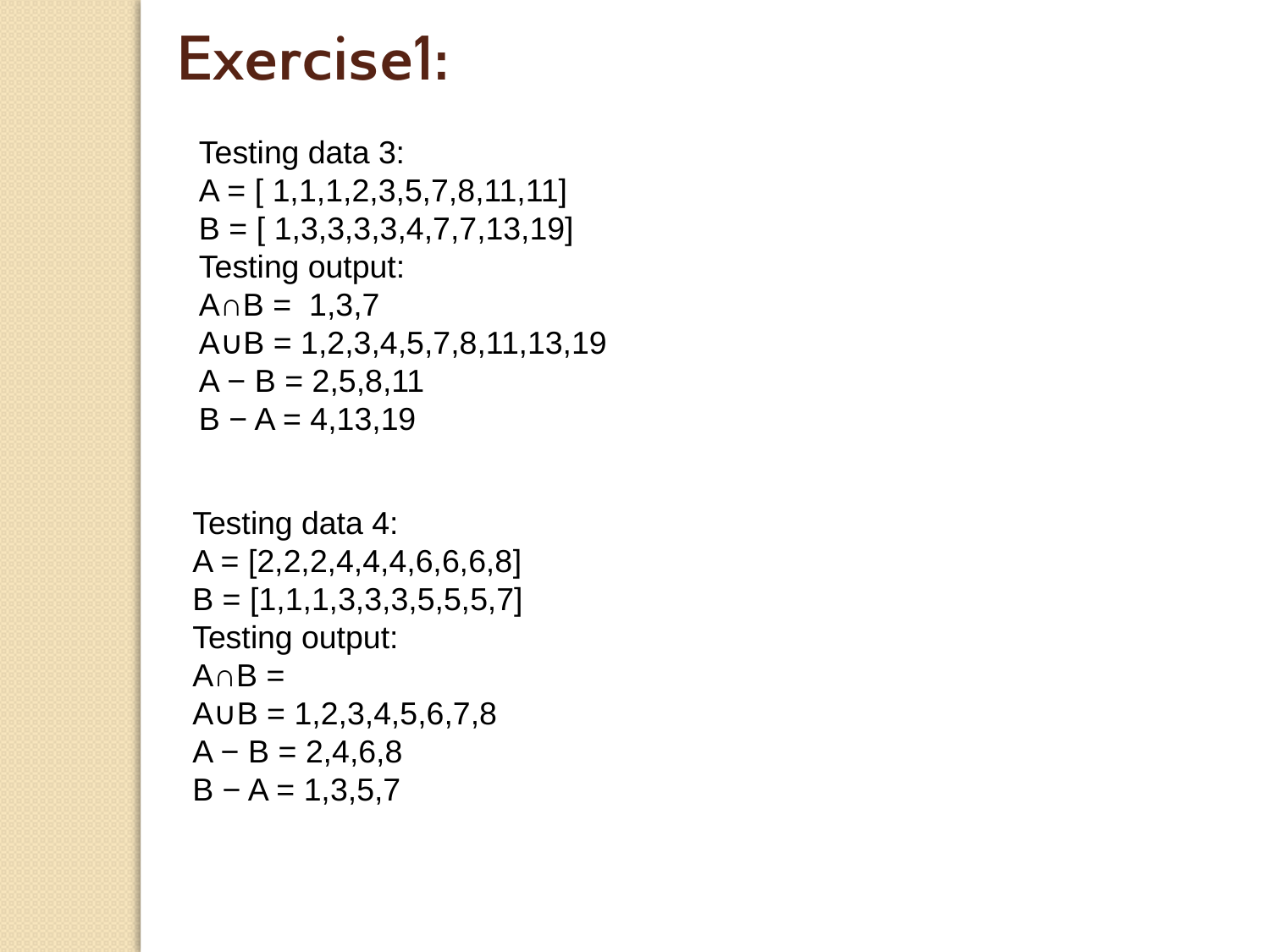

Exercise1:
Testing data 3:
A = [ 1,1,1,2,3,5,7,8,11,11]
B = [ 1,3,3,3,3,4,7,7,13,19]
Testing output:
A∩B =  1,3,7
A∪B = 1,2,3,4,5,7,8,11,13,19
A − B = 2,5,8,11
B − A = 4,13,19
Testing data 4:
A = [2,2,2,4,4,4,6,6,6,8]
B = [1,1,1,3,3,3,5,5,5,7]
Testing output:
A∩B =
A∪B = 1,2,3,4,5,6,7,8
A − B = 2,4,6,8
B − A = 1,3,5,7